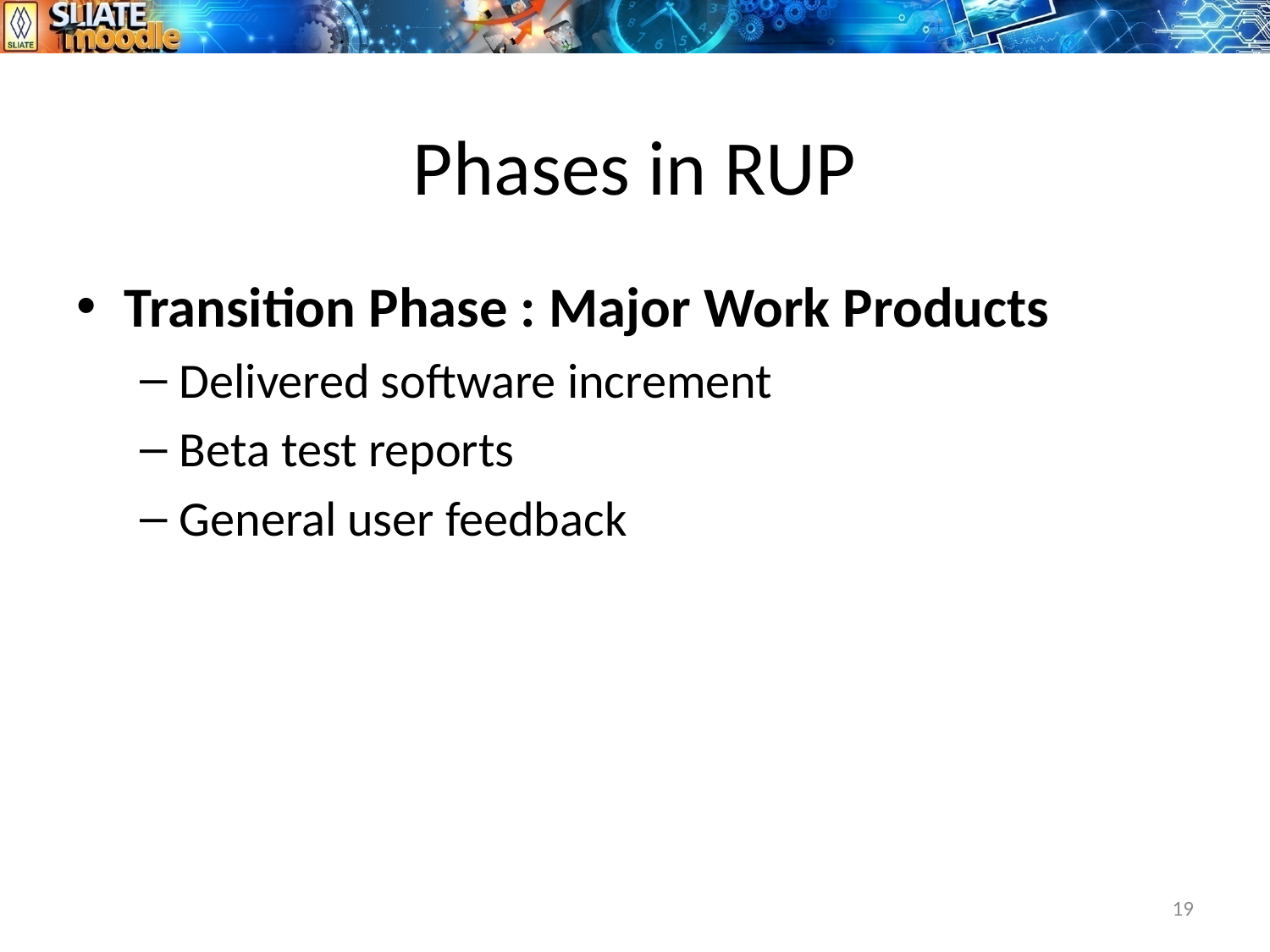

# Phases in RUP
Transition Phase : Major Work Products
Delivered software increment
Beta test reports
General user feedback
19